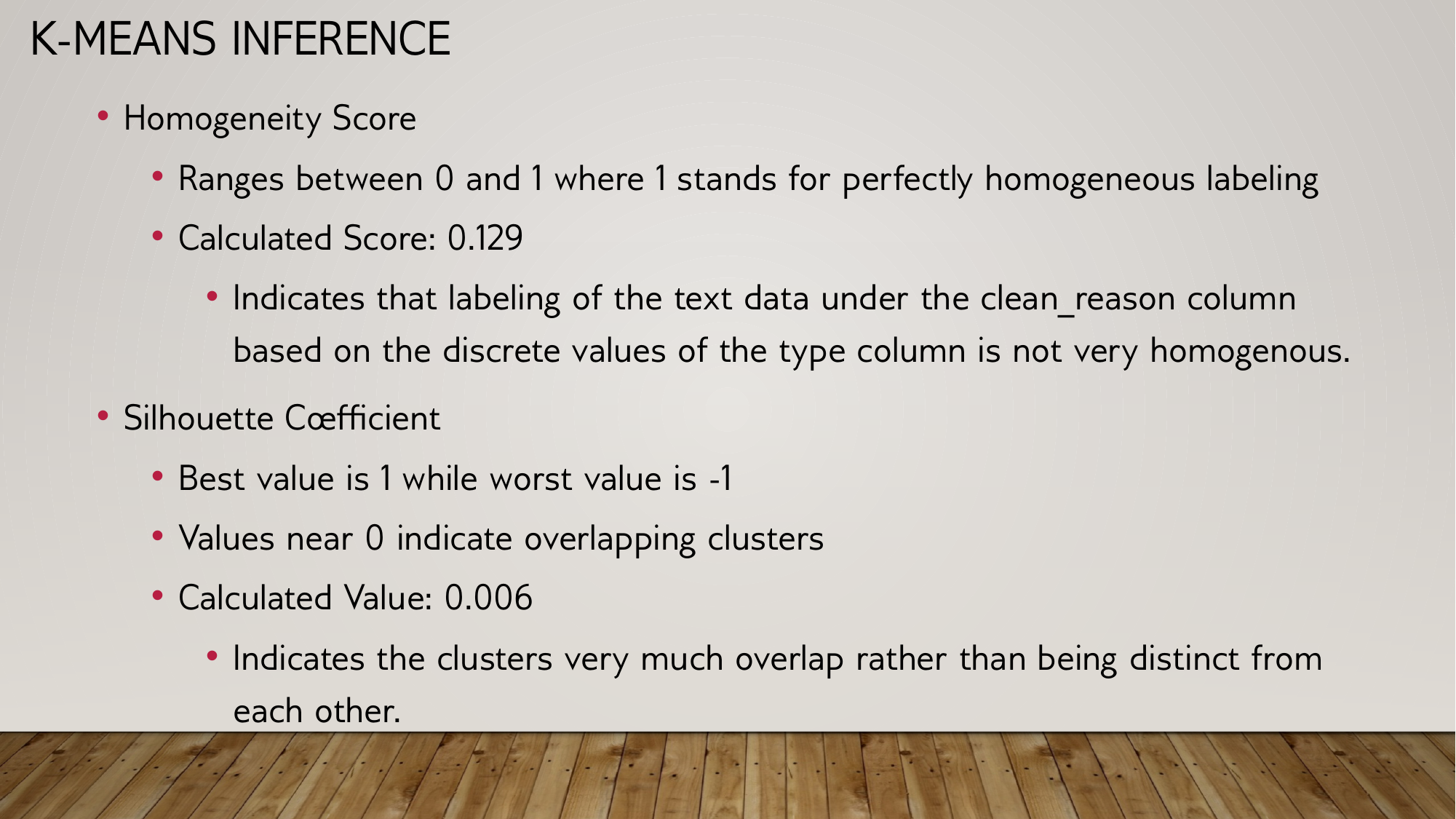

K-Means inference
Homogeneity Score
Ranges between 0 and 1 where 1 stands for perfectly homogeneous labeling
Calculated Score: 0.129
Indicates that labeling of the text data under the clean_reason column based on the discrete values of the type column is not very homogenous.
Silhouette Coefficient
Best value is 1 while worst value is -1
Values near 0 indicate overlapping clusters
Calculated Value: 0.006
Indicates the clusters very much overlap rather than being distinct from each other.